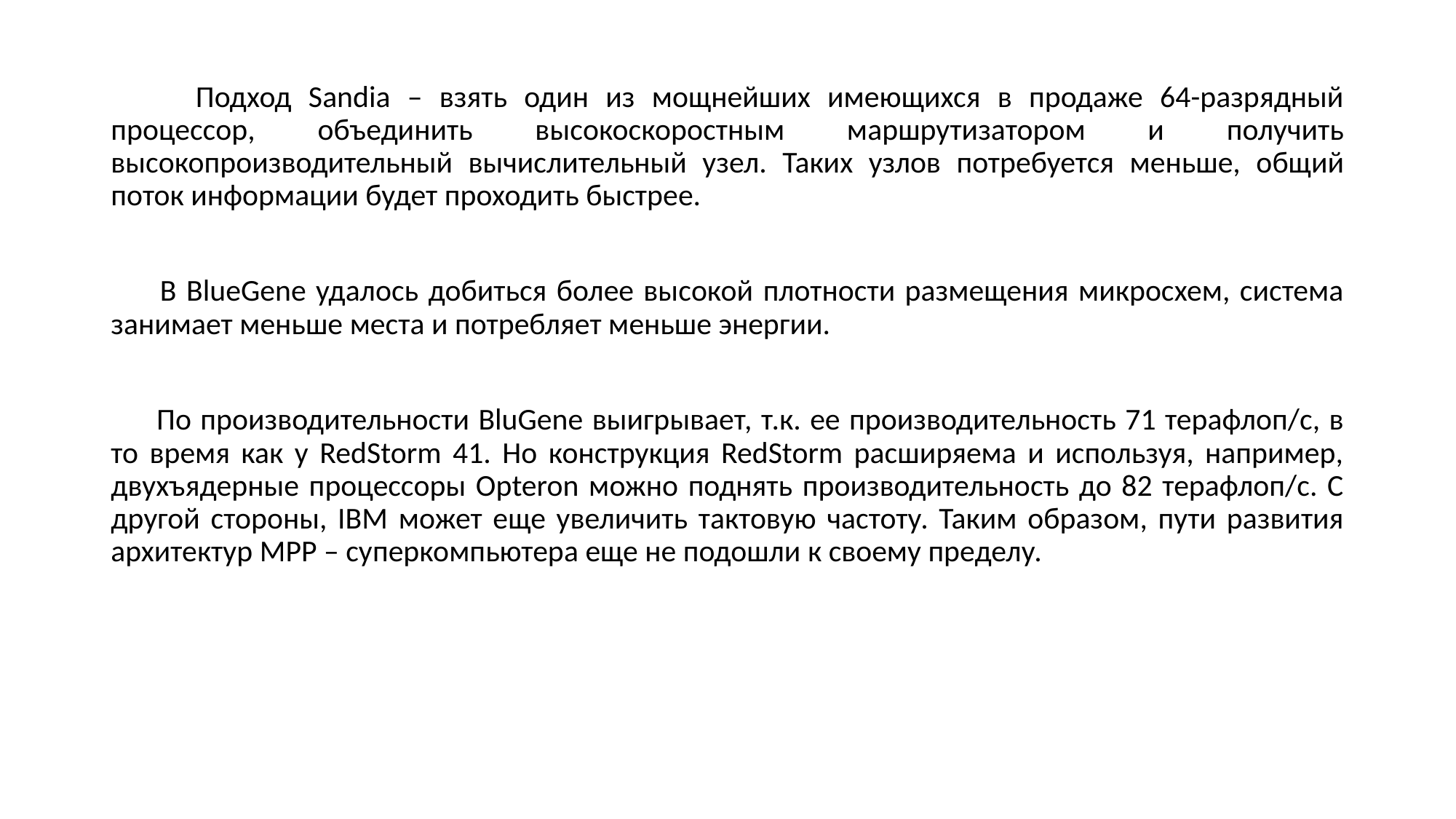

Подход Sandia – взять один из мощнейших имеющихся в продаже 64-разрядный процессор, объединить высокоскоростным маршрутизатором и получить высокопроизводительный вычислительный узел. Таких узлов потребуется меньше, общий поток информации будет проходить быстрее.

     В BlueGene удалось добиться более высокой плотности размещения микросхем, система занимает меньше места и потребляет меньше энергии.

     По производительности BluGene выигрывает, т.к. ее производительность 71 терафлоп/с, в то время как у RedStorm 41. Но конструкция RedStorm расширяема и используя, например, двухъядерные процессоры Opteron можно поднять производительность до 82 терафлоп/с. С другой стороны, IBM может еще увеличить тактовую частоту. Таким образом, пути развития архитектур МРР – суперкомпьютера еще не подошли к своему пределу.